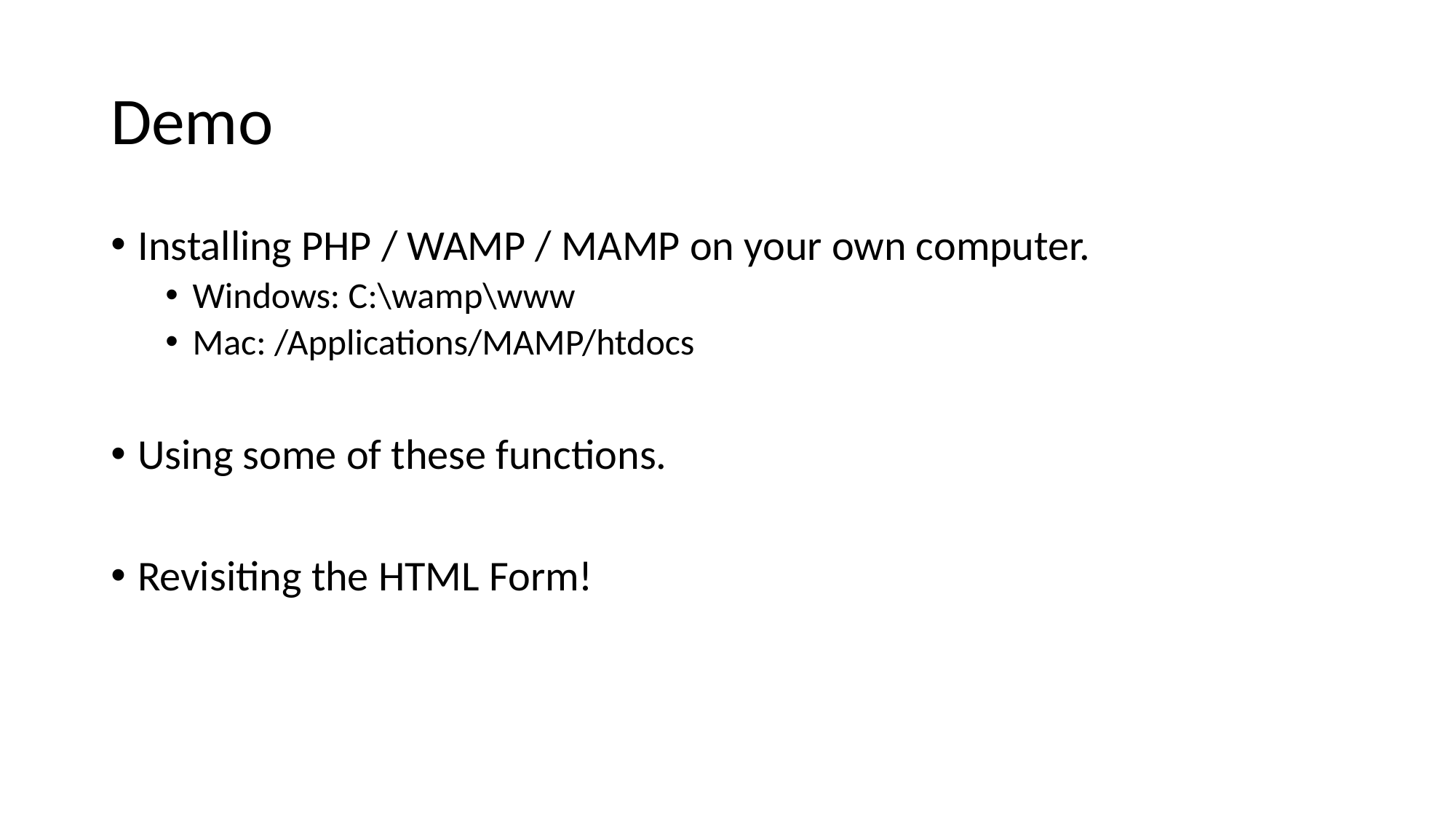

Demo
Installing PHP / WAMP / MAMP on your own computer.
Windows: C:\wamp\www
Mac: /Applications/MAMP/htdocs

Using some of these functions.

Revisiting the HTML Form!